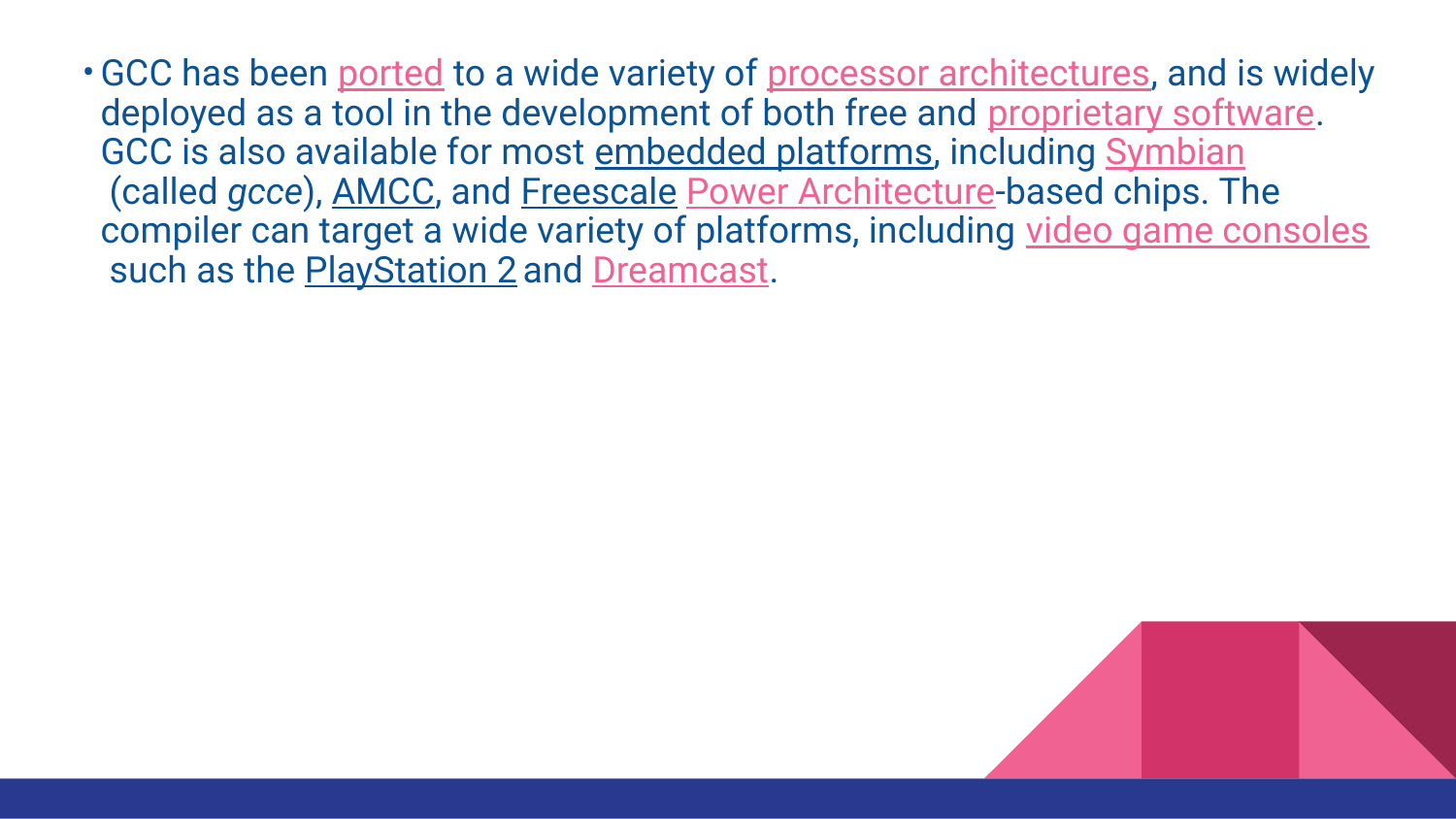

GCC has been ported to a wide variety of processor architectures, and is widely deployed as a tool in the development of both free and proprietary software. GCC is also available for most embedded platforms, including Symbian (called gcce), AMCC, and Freescale Power Architecture-based chips. The compiler can target a wide variety of platforms, including video game consoles such as the PlayStation 2 and Dreamcast.